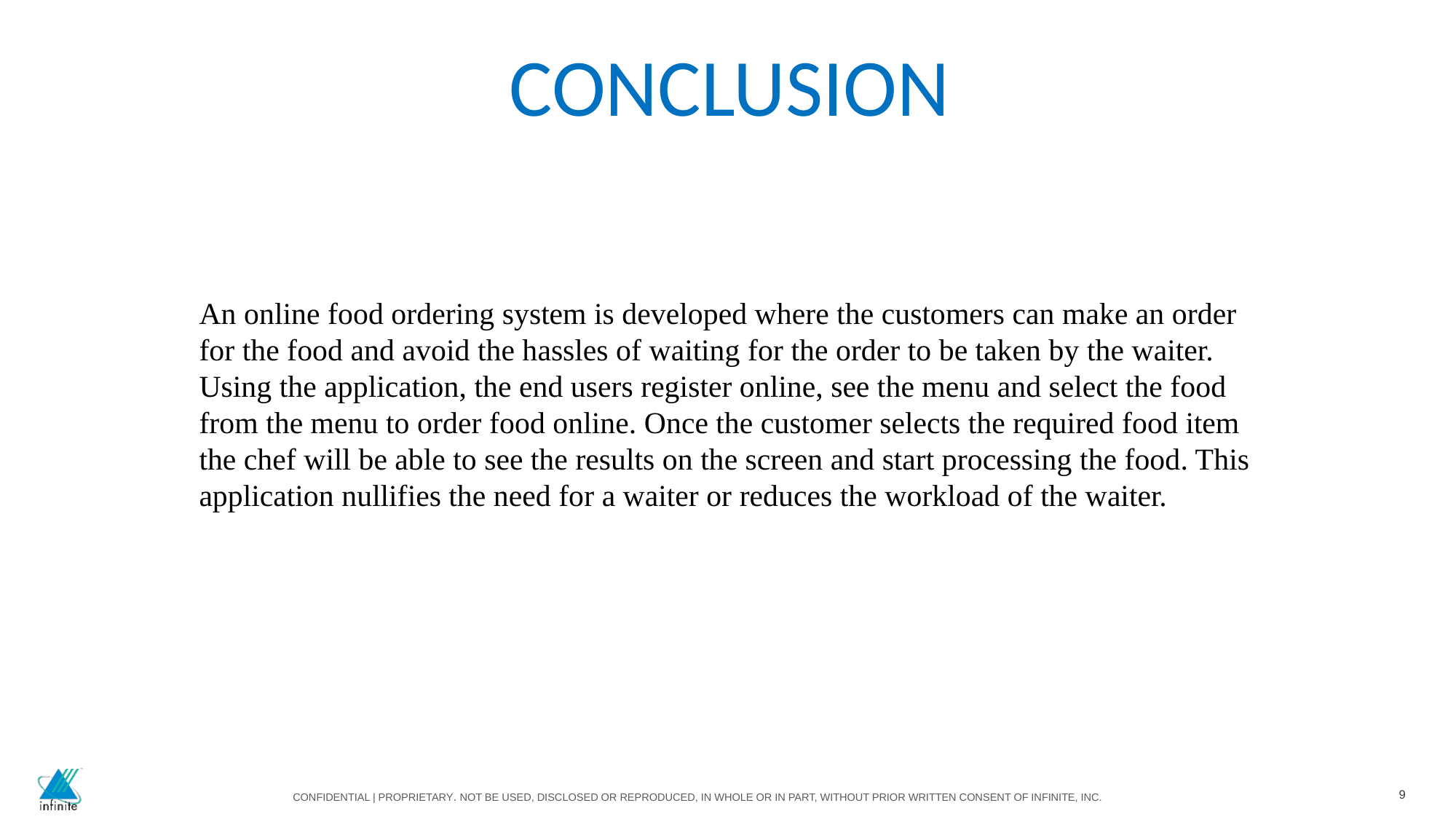

CONCLUSION
An online food ordering system is developed where the customers can make an order for the food and avoid the hassles of waiting for the order to be taken by the waiter. Using the application, the end users register online, see the menu and select the food from the menu to order food online. Once the customer selects the required food item the chef will be able to see the results on the screen and start processing the food. This application nullifies the need for a waiter or reduces the workload of the waiter.